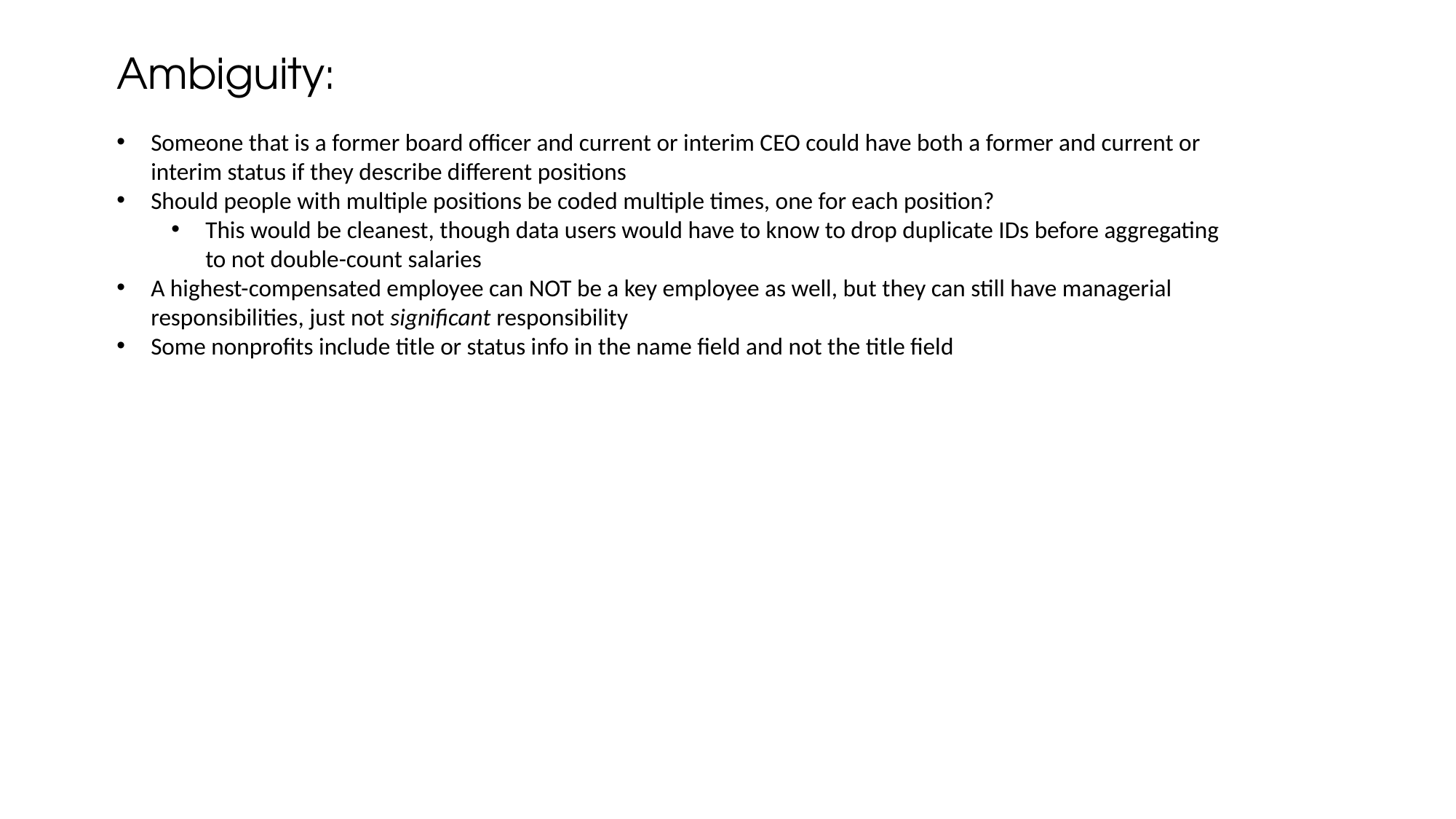

Ambiguity:

Someone that is a former board officer and current or interim CEO could have both a former and current or interim status if they describe different positions
Should people with multiple positions be coded multiple times, one for each position?
This would be cleanest, though data users would have to know to drop duplicate IDs before aggregating to not double-count salaries
A highest-compensated employee can NOT be a key employee as well, but they can still have managerial responsibilities, just not significant responsibility
Some nonprofits include title or status info in the name field and not the title field